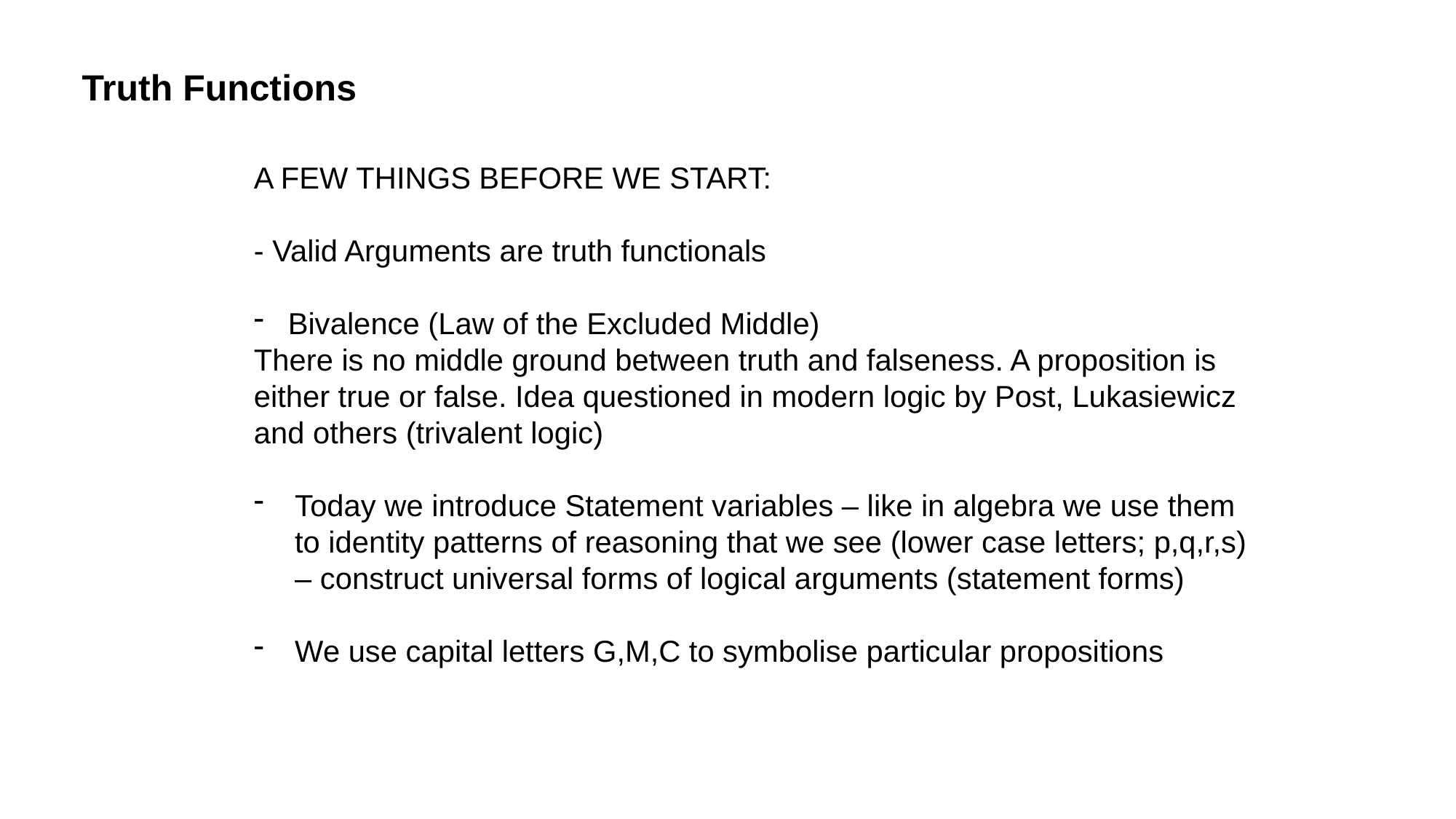

Truth Functions
A FEW THINGS BEFORE WE START:

- Valid Arguments are truth functionals

Bivalence (Law of the Excluded Middle)
There is no middle ground between truth and falseness. A proposition is either true or false. Idea questioned in modern logic by Post, Lukasiewicz and others (trivalent logic)

Today we introduce Statement variables – like in algebra we use them to identity patterns of reasoning that we see (lower case letters; p,q,r,s) – construct universal forms of logical arguments (statement forms)

We use capital letters G,M,C to symbolise particular propositions